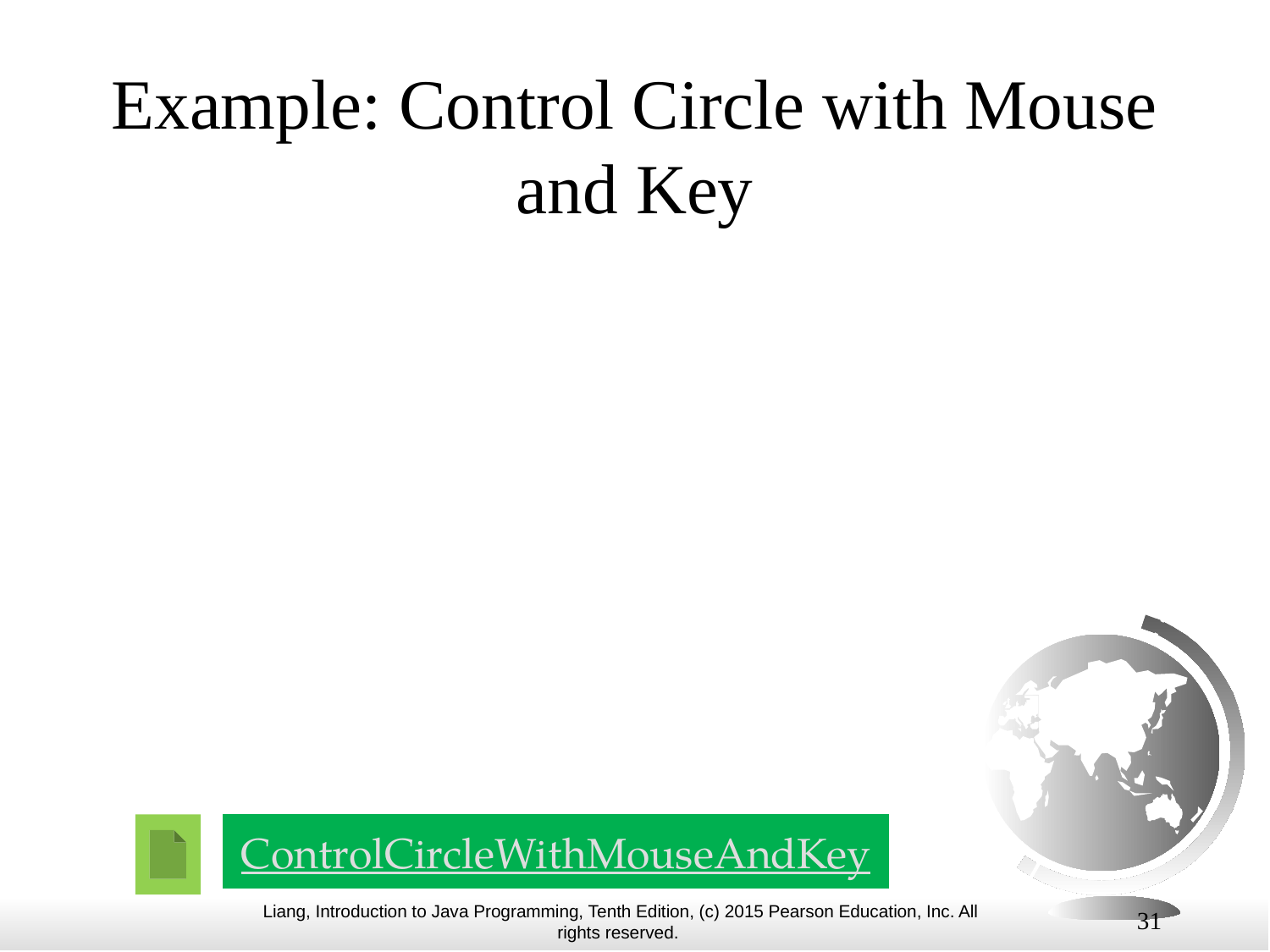

# Example: Control Circle with Mouse and Key

ControlCircleWithMouseAndKey
31